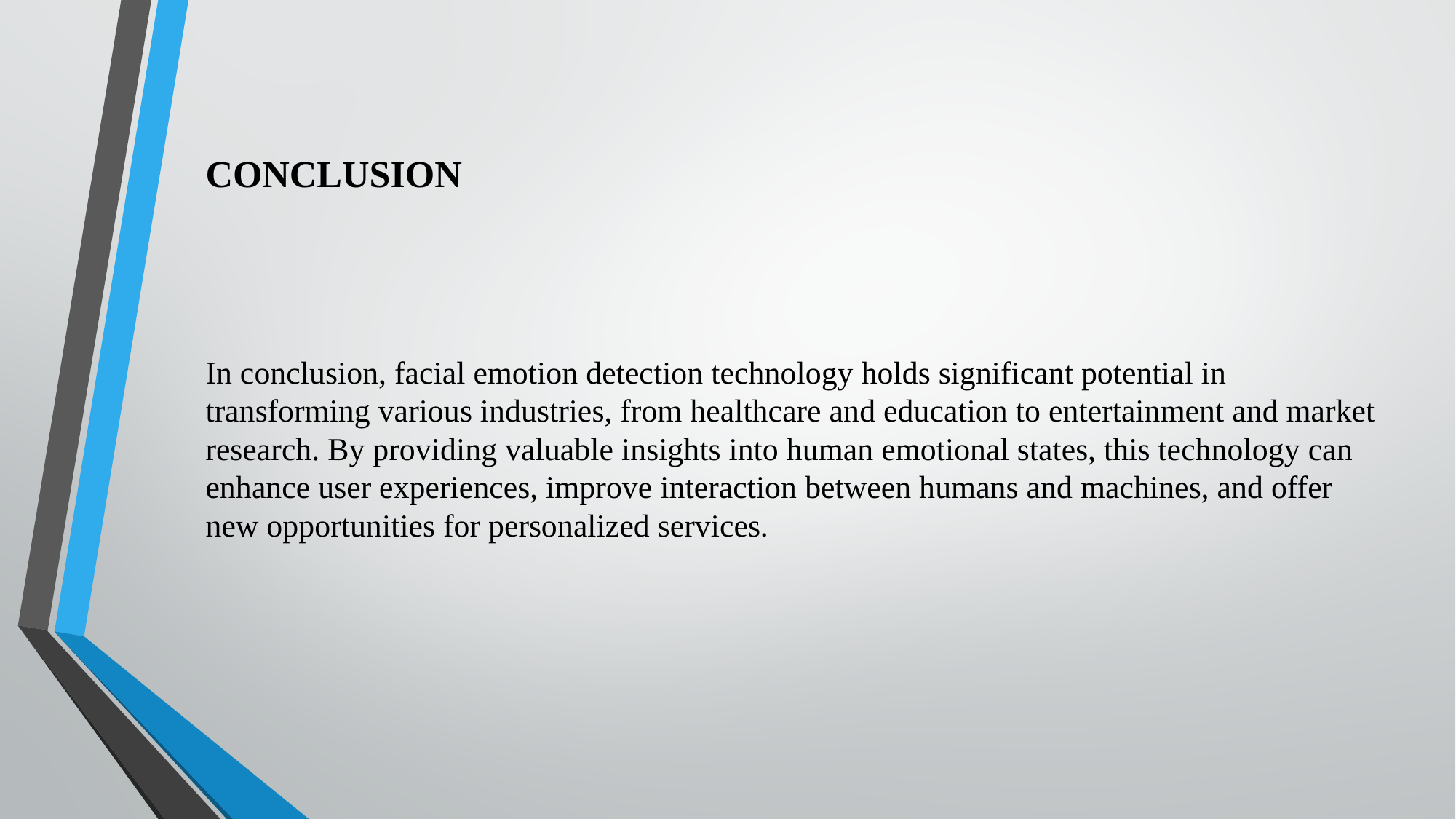

# CONCLUSION
In conclusion, facial emotion detection technology holds significant potential in transforming various industries, from healthcare and education to entertainment and market research. By providing valuable insights into human emotional states, this technology can enhance user experiences, improve interaction between humans and machines, and offer new opportunities for personalized services.